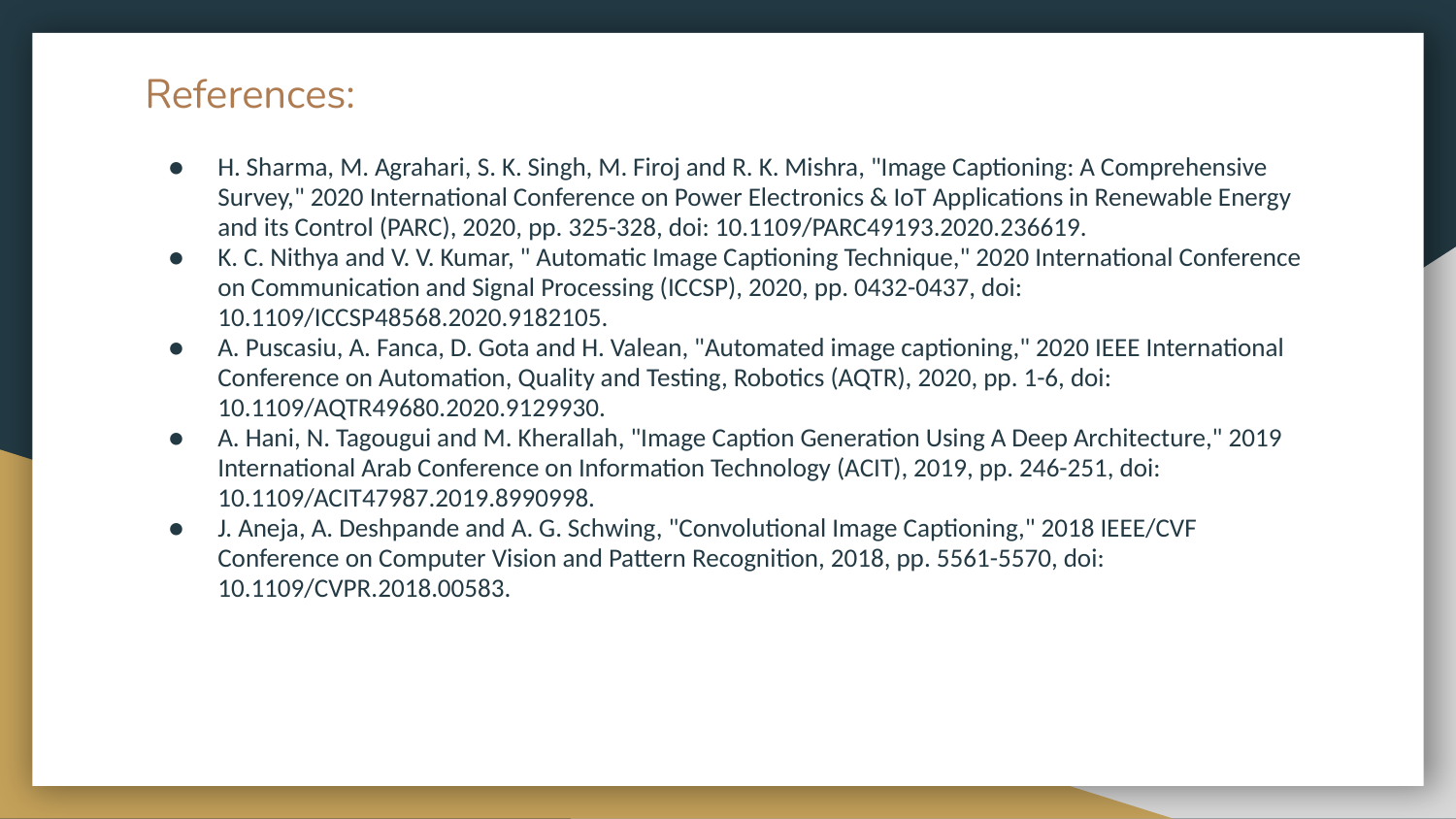

# References:
H. Sharma, M. Agrahari, S. K. Singh, M. Firoj and R. K. Mishra, "Image Captioning: A Comprehensive Survey," 2020 International Conference on Power Electronics & IoT Applications in Renewable Energy and its Control (PARC), 2020, pp. 325-328, doi: 10.1109/PARC49193.2020.236619.
K. C. Nithya and V. V. Kumar, " Automatic Image Captioning Technique," 2020 International Conference on Communication and Signal Processing (ICCSP), 2020, pp. 0432-0437, doi: 10.1109/ICCSP48568.2020.9182105.
A. Puscasiu, A. Fanca, D. Gota and H. Valean, "Automated image captioning," 2020 IEEE International Conference on Automation, Quality and Testing, Robotics (AQTR), 2020, pp. 1-6, doi: 10.1109/AQTR49680.2020.9129930.
A. Hani, N. Tagougui and M. Kherallah, "Image Caption Generation Using A Deep Architecture," 2019 International Arab Conference on Information Technology (ACIT), 2019, pp. 246-251, doi: 10.1109/ACIT47987.2019.8990998.
J. Aneja, A. Deshpande and A. G. Schwing, "Convolutional Image Captioning," 2018 IEEE/CVF Conference on Computer Vision and Pattern Recognition, 2018, pp. 5561-5570, doi: 10.1109/CVPR.2018.00583.